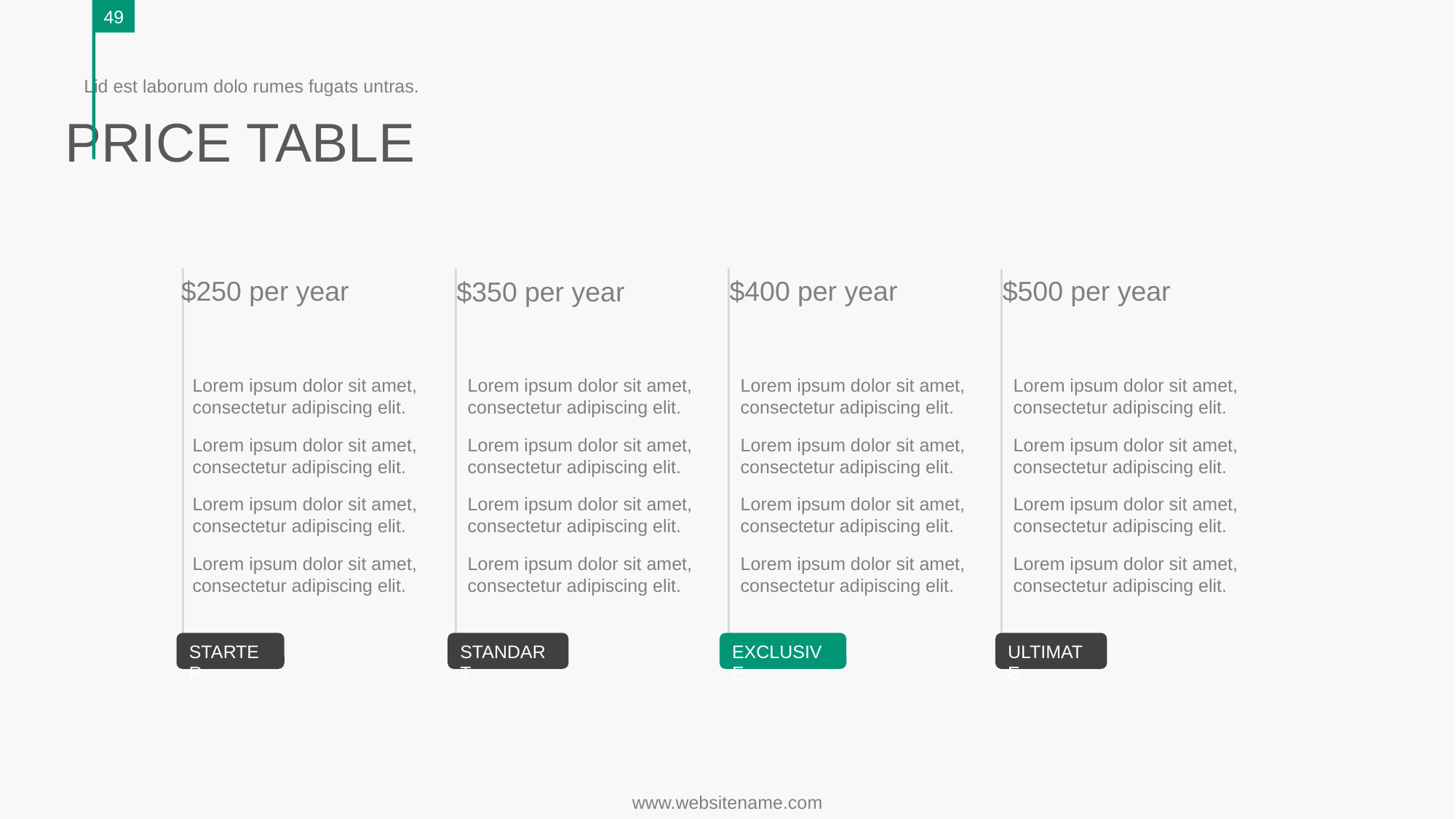

49

Lid est laborum dolo rumes fugats untras.
PRICE TABLE

$250 per year

$400 per year
$500 per year
$350 per year

Lorem ipsum dolor sit amet, consectetur adipiscing elit.
Lorem ipsum dolor sit amet, consectetur adipiscing elit.
Lorem ipsum dolor sit amet, consectetur adipiscing elit.
Lorem ipsum dolor sit amet, consectetur adipiscing elit.
Lorem ipsum dolor sit amet, consectetur adipiscing elit.
Lorem ipsum dolor sit amet, consectetur adipiscing elit.
Lorem ipsum dolor sit amet, consectetur adipiscing elit.
Lorem ipsum dolor sit amet, consectetur adipiscing elit.
Lorem ipsum dolor sit amet, consectetur adipiscing elit.
Lorem ipsum dolor sit amet, consectetur adipiscing elit.
Lorem ipsum dolor sit amet, consectetur adipiscing elit.
Lorem ipsum dolor sit amet, consectetur adipiscing elit.
Lorem ipsum dolor sit amet, consectetur adipiscing elit.
Lorem ipsum dolor sit amet, consectetur adipiscing elit.
Lorem ipsum dolor sit amet, consectetur adipiscing elit.
Lorem ipsum dolor sit amet, consectetur adipiscing elit.
STARTER
STANDART
EXCLUSIVE
ULTIMATE
www.websitename.com